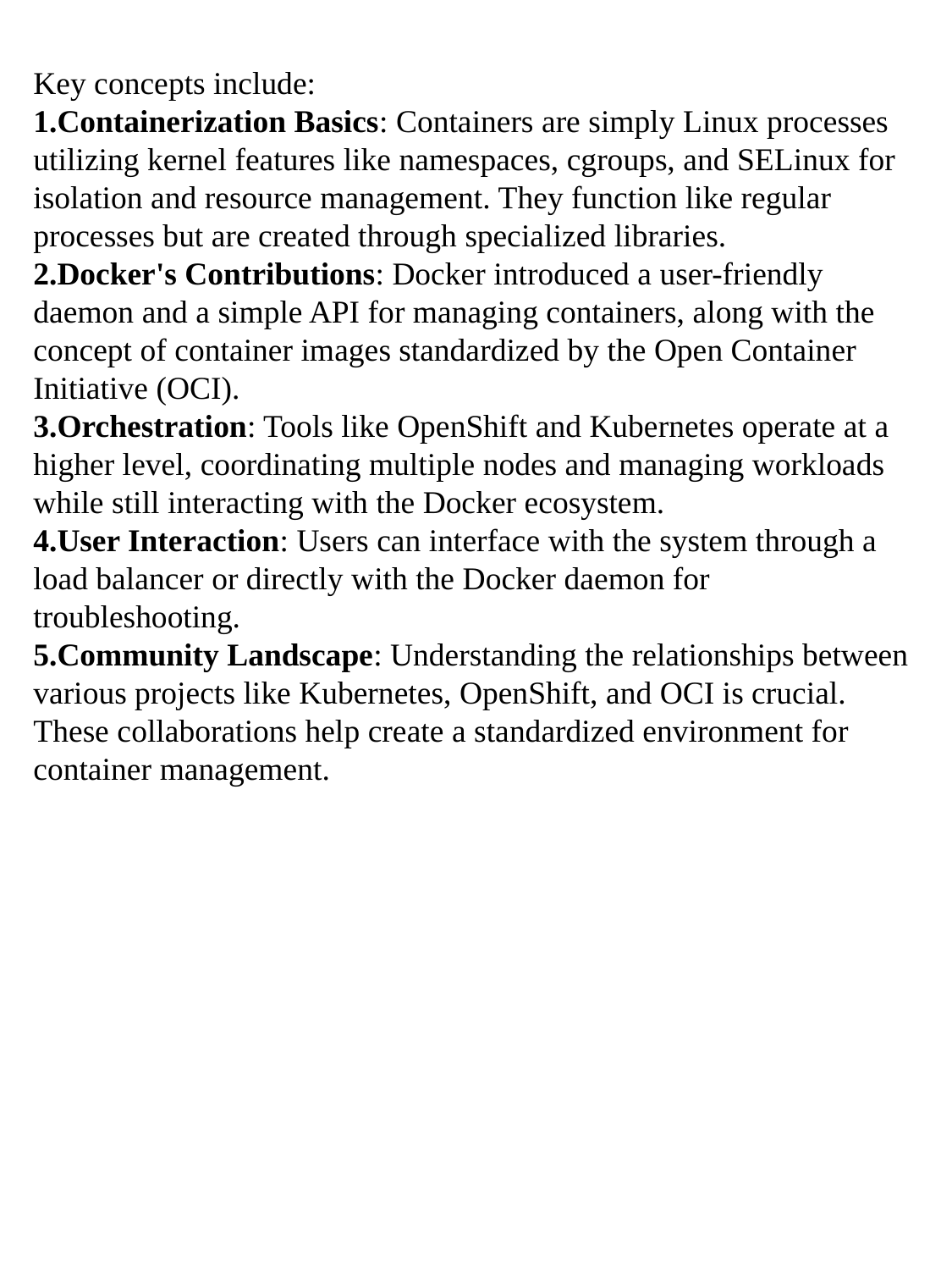

Key concepts include:
Containerization Basics: Containers are simply Linux processes utilizing kernel features like namespaces, cgroups, and SELinux for isolation and resource management. They function like regular processes but are created through specialized libraries.
Docker's Contributions: Docker introduced a user-friendly daemon and a simple API for managing containers, along with the concept of container images standardized by the Open Container Initiative (OCI).
Orchestration: Tools like OpenShift and Kubernetes operate at a higher level, coordinating multiple nodes and managing workloads while still interacting with the Docker ecosystem.
User Interaction: Users can interface with the system through a load balancer or directly with the Docker daemon for troubleshooting.
Community Landscape: Understanding the relationships between various projects like Kubernetes, OpenShift, and OCI is crucial. These collaborations help create a standardized environment for container management.